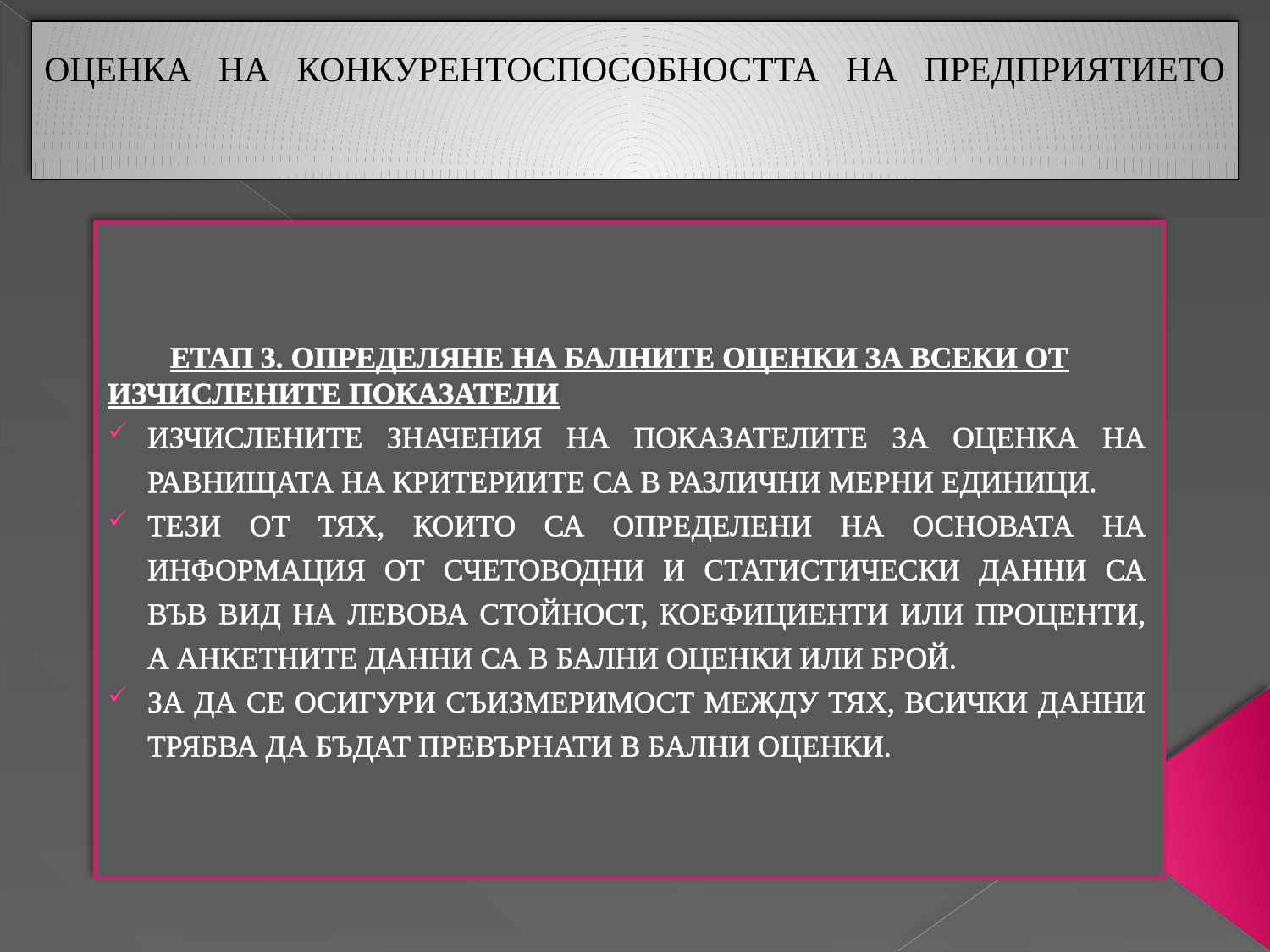

# Оценка на конкурентоспособността на предприятието
Етап 3. Определяне на балните оценки за всеки от изчислените показатели
Изчислените значения на показателите за оценка на равнищата на критериите са в различни мерни единици.
Тези от тях, които са определени на основата на информация от счетоводни и статистически данни са във вид на левова стойност, коефициенти или проценти, а анкетните данни са в бални оценки или брой.
За да се осигури съизмеримост между тях, всички данни трябва да бъдат превърнати в бални оценки.